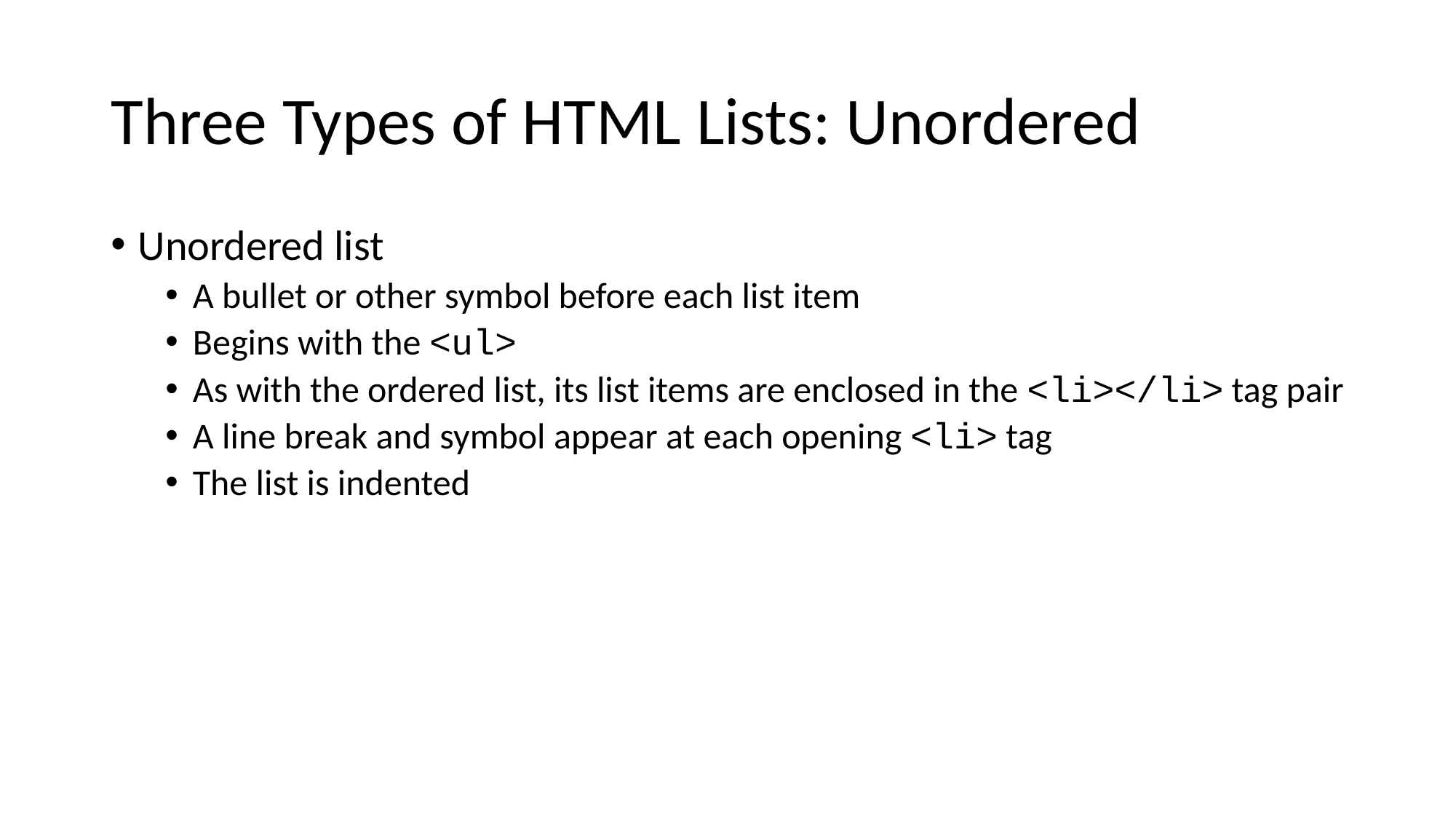

# Three Types of HTML Lists: Unordered
Unordered list
A bullet or other symbol before each list item
Begins with the <ul>
As with the ordered list, its list items are enclosed in the <li></li> tag pair
A line break and symbol appear at each opening <li> tag
The list is indented